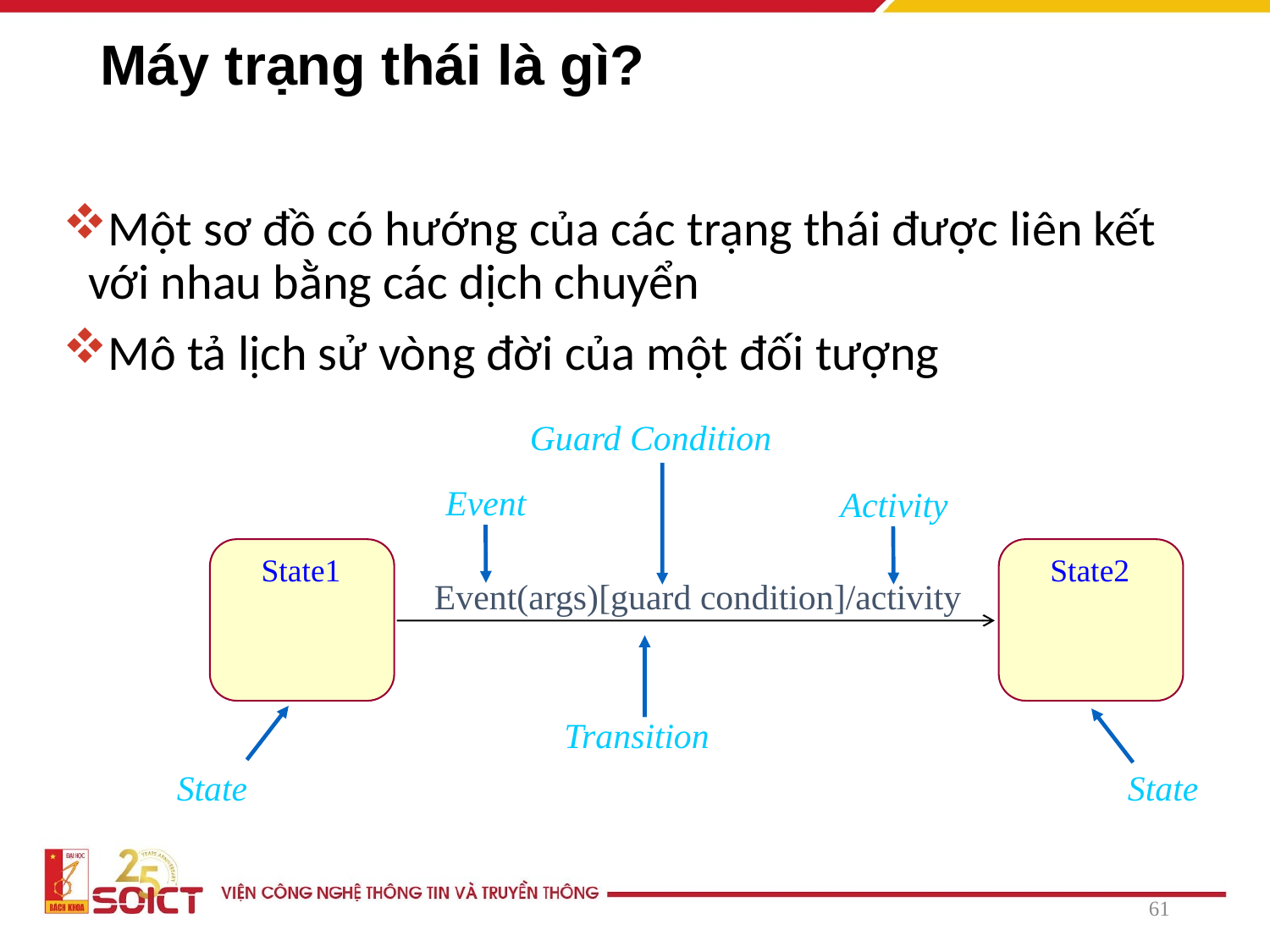

# Máy trạng thái là gì?
Một sơ đồ có hướng của các trạng thái được liên kết với nhau bằng các dịch chuyển
Mô tả lịch sử vòng đời của một đối tượng
Guard Condition

Event
Activity

State1
State2
Event(args)[guard condition]/activity

Transition

State
State
61